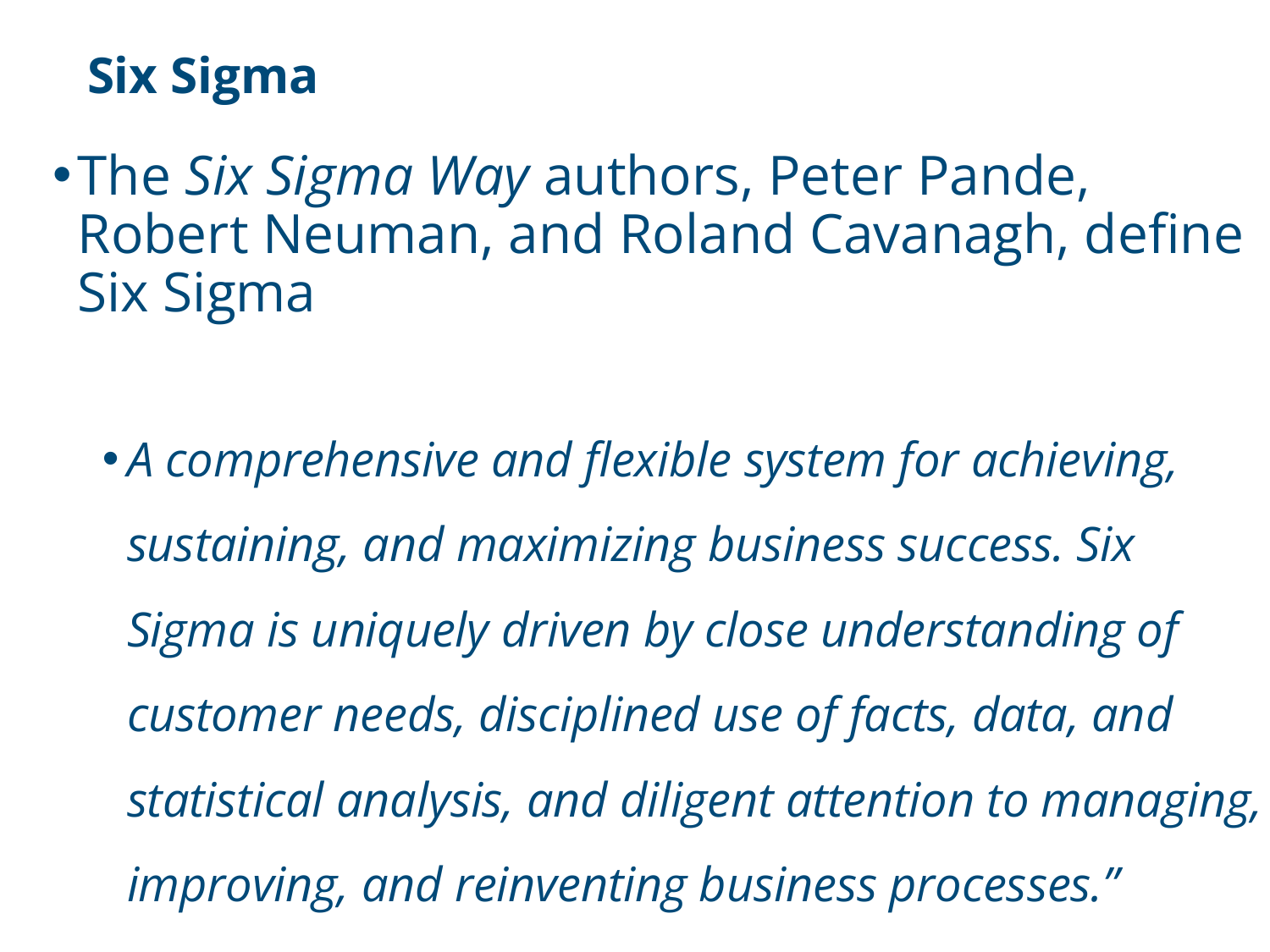

# Six Sigma
The Six Sigma Way authors, Peter Pande, Robert Neuman, and Roland Cavanagh, define Six Sigma

A comprehensive and flexible system for achieving, sustaining, and maximizing business success. Six Sigma is uniquely driven by close understanding of customer needs, disciplined use of facts, data, and statistical analysis, and diligent attention to managing, improving, and reinventing business processes.”